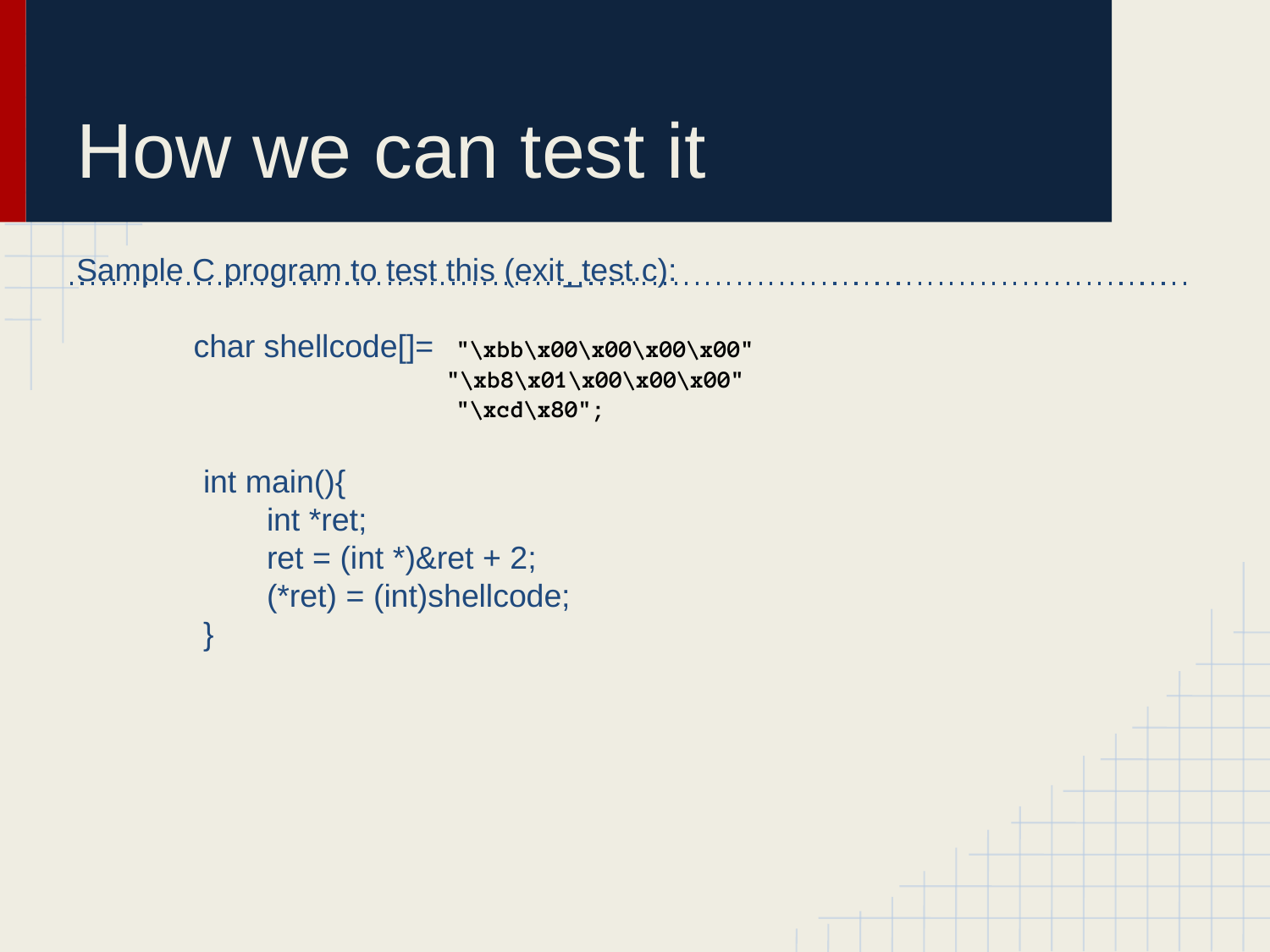

# How we can test it
Sample C program to test this (exit_test.c):

char shellcode[]=	"\xbb\x00\x00\x00\x00"
"\xb8\x01\x00\x00\x00"
"\xcd\x80";

int main(){
	int *ret;
	ret = (int *)&ret + 2;
	(*ret) = (int)shellcode;
}